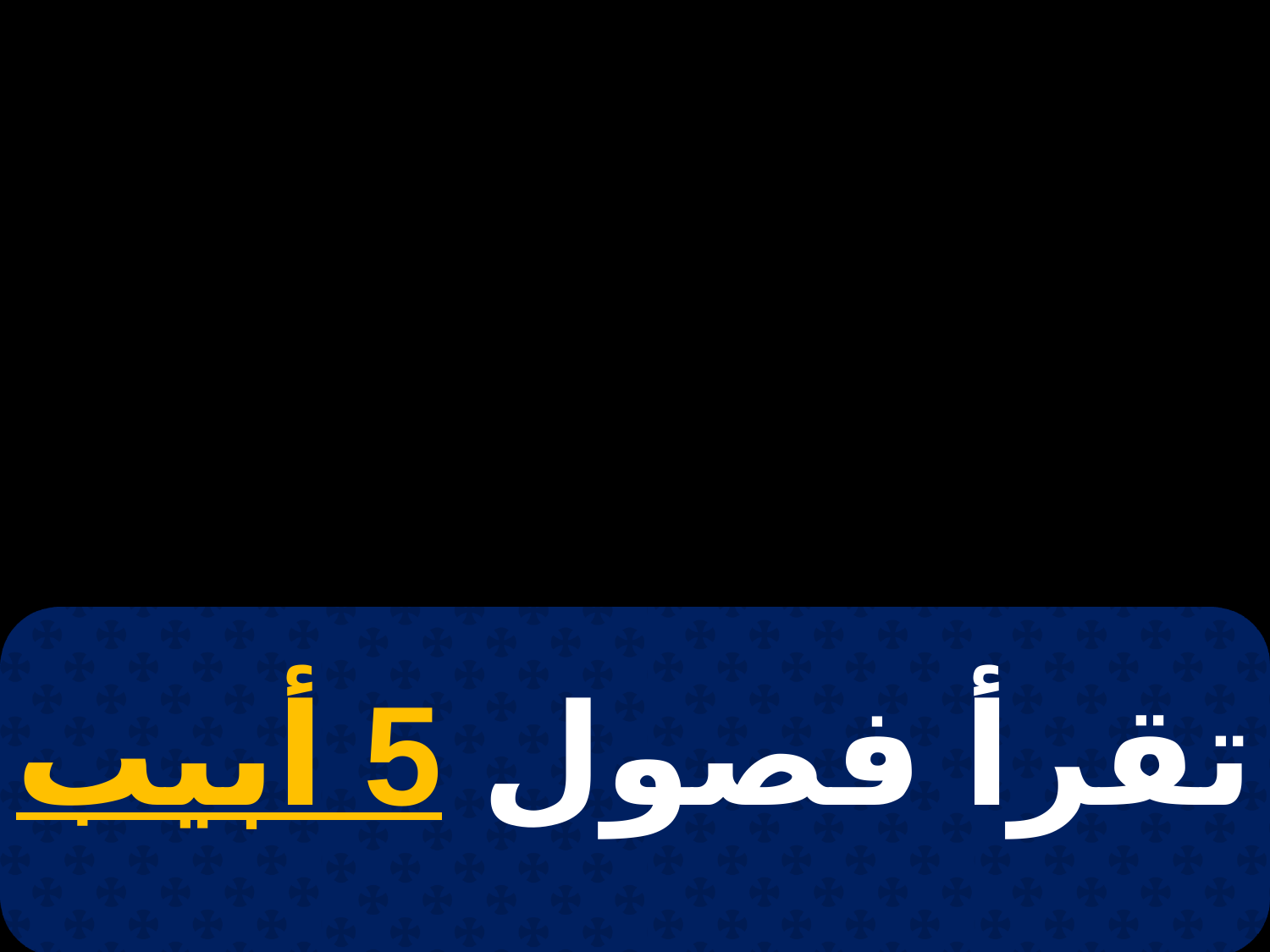

# 29 أبيب
تقرأ فصول 5 أبيب